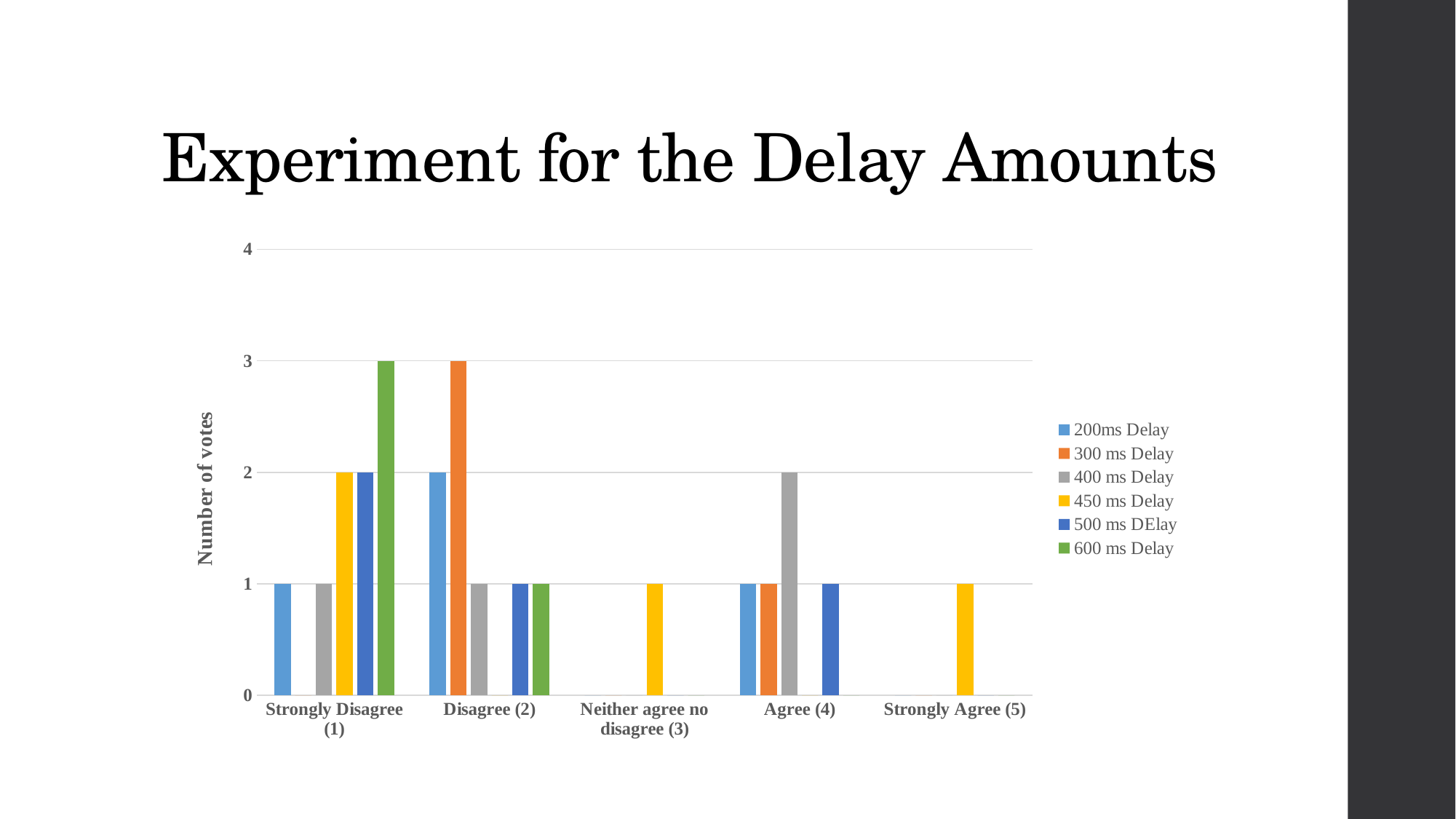

# Experiment for the Delay Amounts

### Chart

| Category |  |  |  |  |  |  |
|---|---|---|---|---|---|---|
| Strongly Disagree (1) | 1.0 | 0.0 | 1.0 | 2.0 | 2.0 | 3.0 |
| Disagree (2) | 2.0 | 3.0 | 1.0 | 0.0 | 1.0 | 1.0 |
| Neither agree no disagree (3) | 0.0 | 0.0 | 0.0 | 1.0 | 0.0 | 0.0 |
| Agree (4) | 1.0 | 1.0 | 2.0 | 0.0 | 1.0 | 0.0 |
| Strongly Agree (5) | 0.0 | 0.0 | 0.0 | 1.0 | 0.0 | 0.0 |